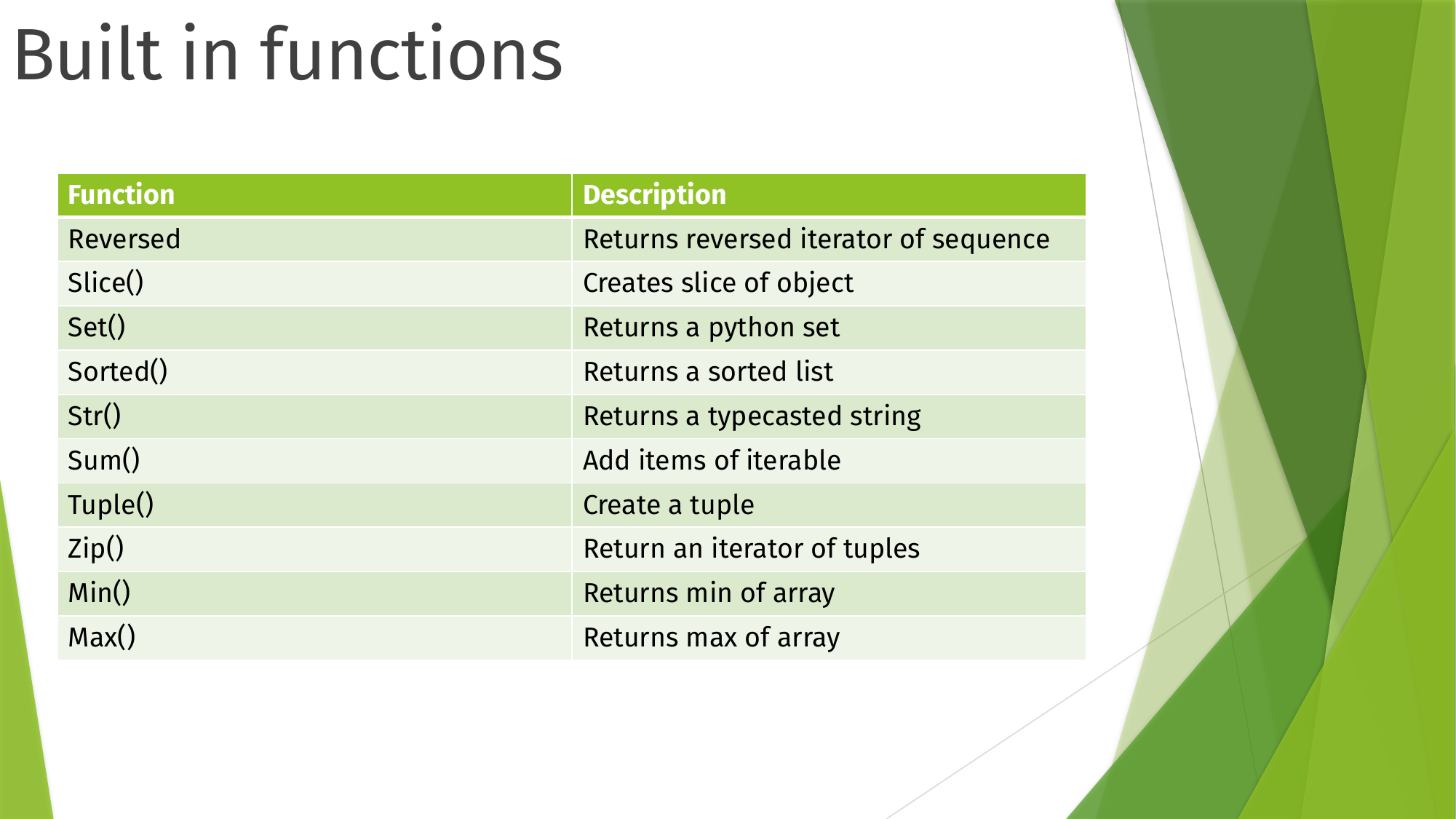

Built in functions
| Function | Description |
| --- | --- |
| Reversed | Returns reversed iterator of sequence |
| Slice() | Creates slice of object |
| Set() | Returns a python set |
| Sorted() | Returns a sorted list |
| Str() | Returns a typecasted string |
| Sum() | Add items of iterable |
| Tuple() | Create a tuple |
| Zip() | Return an iterator of tuples |
| Min() | Returns min of array |
| Max() | Returns max of array |